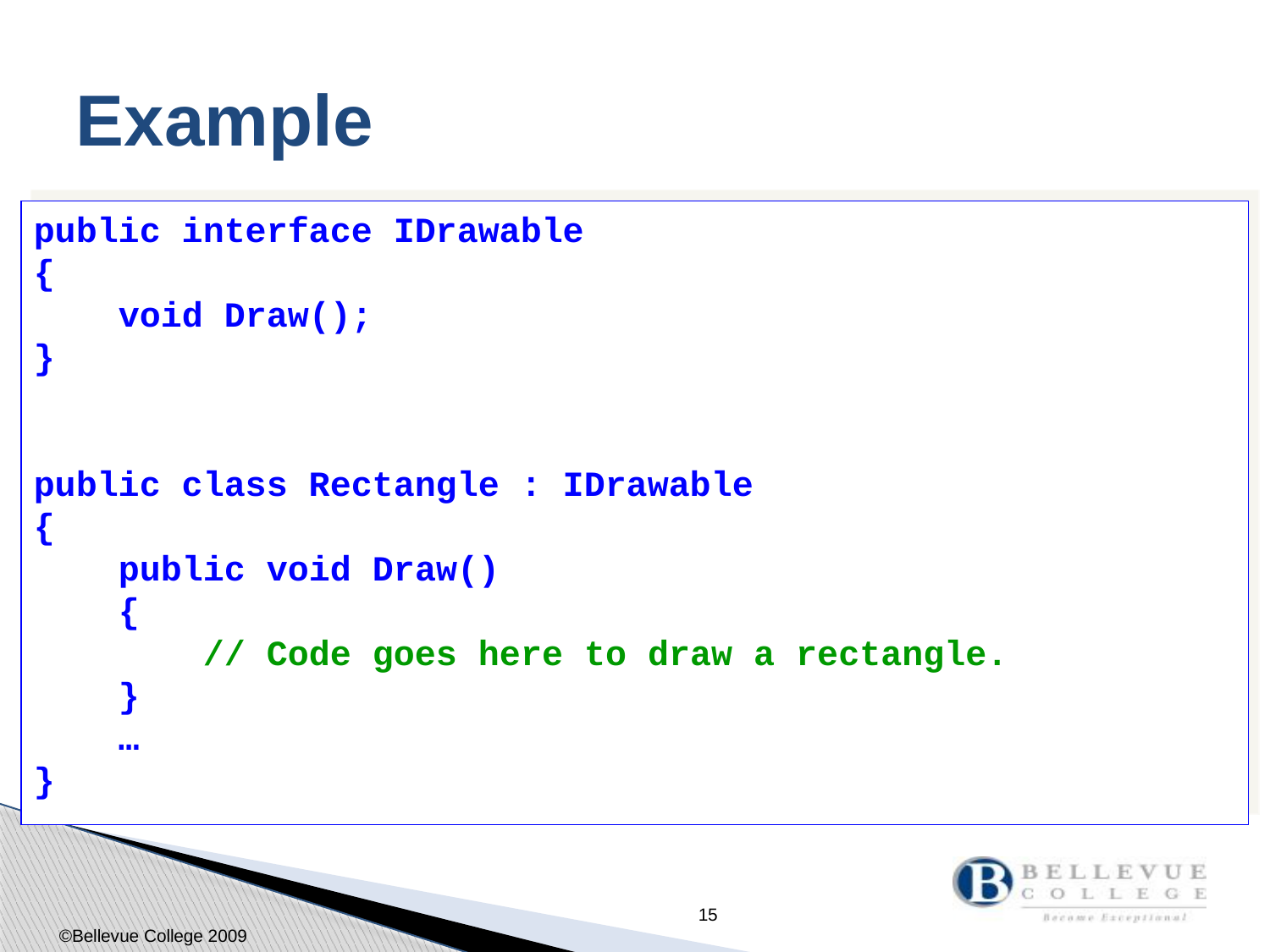

# Example
public interface IDrawable
{
    void Draw();
}

public class Rectangle : IDrawable
{
    public void Draw()
    {
        // Code goes here to draw a rectangle.
    }
    …
}
15
©Bellevue College 2009